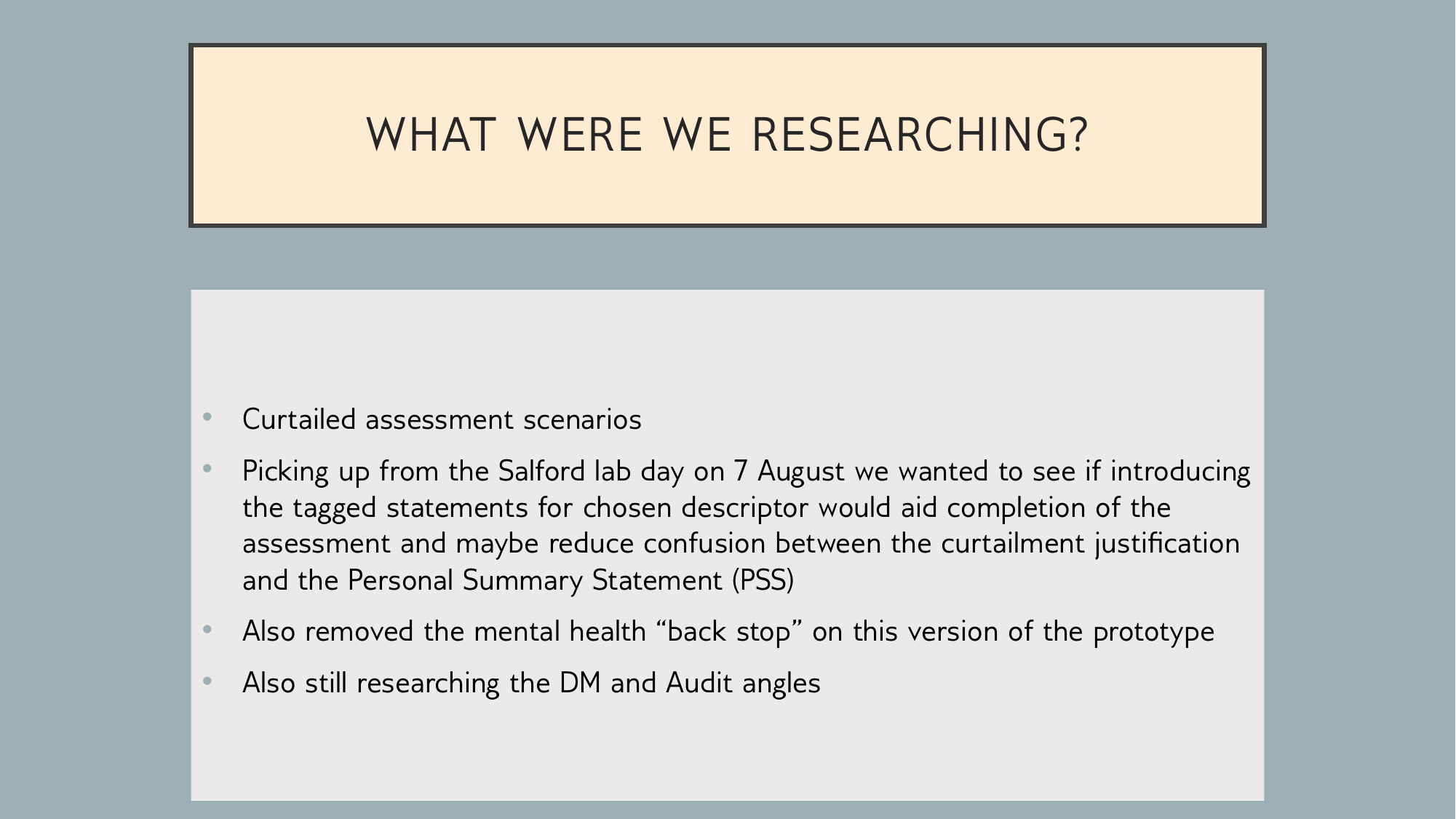

# WHAT WERE WE RESEARCHING?

Curtailed assessment scenarios
Picking up from the Salford lab day on 7 August we wanted to see if introducing the tagged statements for chosen descriptor would aid completion of the assessment and maybe reduce confusion between the curtailment justification and the Personal Summary Statement (PSS)
Also removed the mental health “back stop” on this version of the prototype
Also still researching the DM and Audit angles